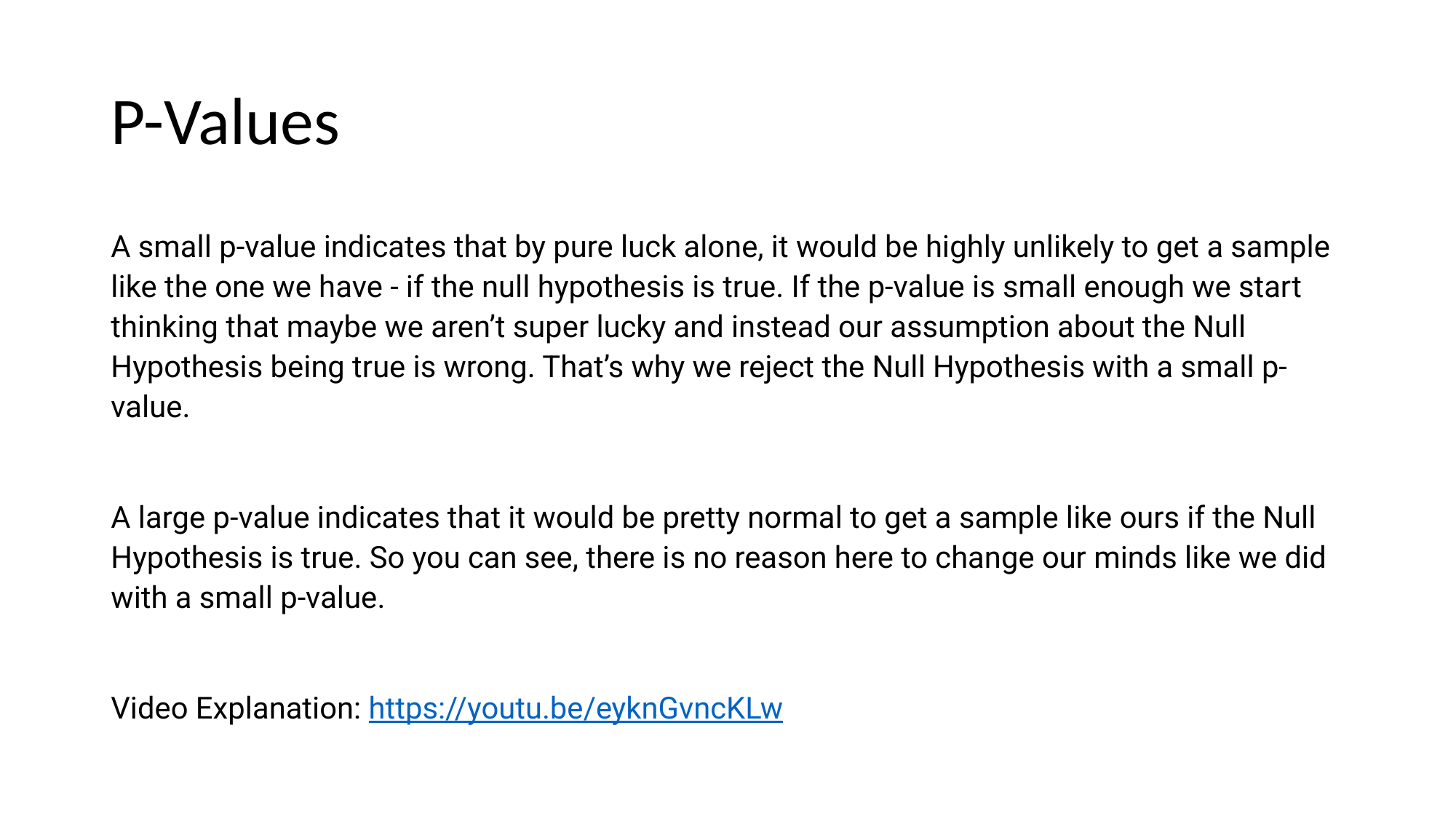

# P-Values
A small p-value indicates that by pure luck alone, it would be highly unlikely to get a sample like the one we have - if the null hypothesis is true. If the p-value is small enough we start thinking that maybe we aren’t super lucky and instead our assumption about the Null Hypothesis being true is wrong. That’s why we reject the Null Hypothesis with a small p-value.

A large p-value indicates that it would be pretty normal to get a sample like ours if the Null Hypothesis is true. So you can see, there is no reason here to change our minds like we did with a small p-value.

Video Explanation: https://youtu.be/eyknGvncKLw